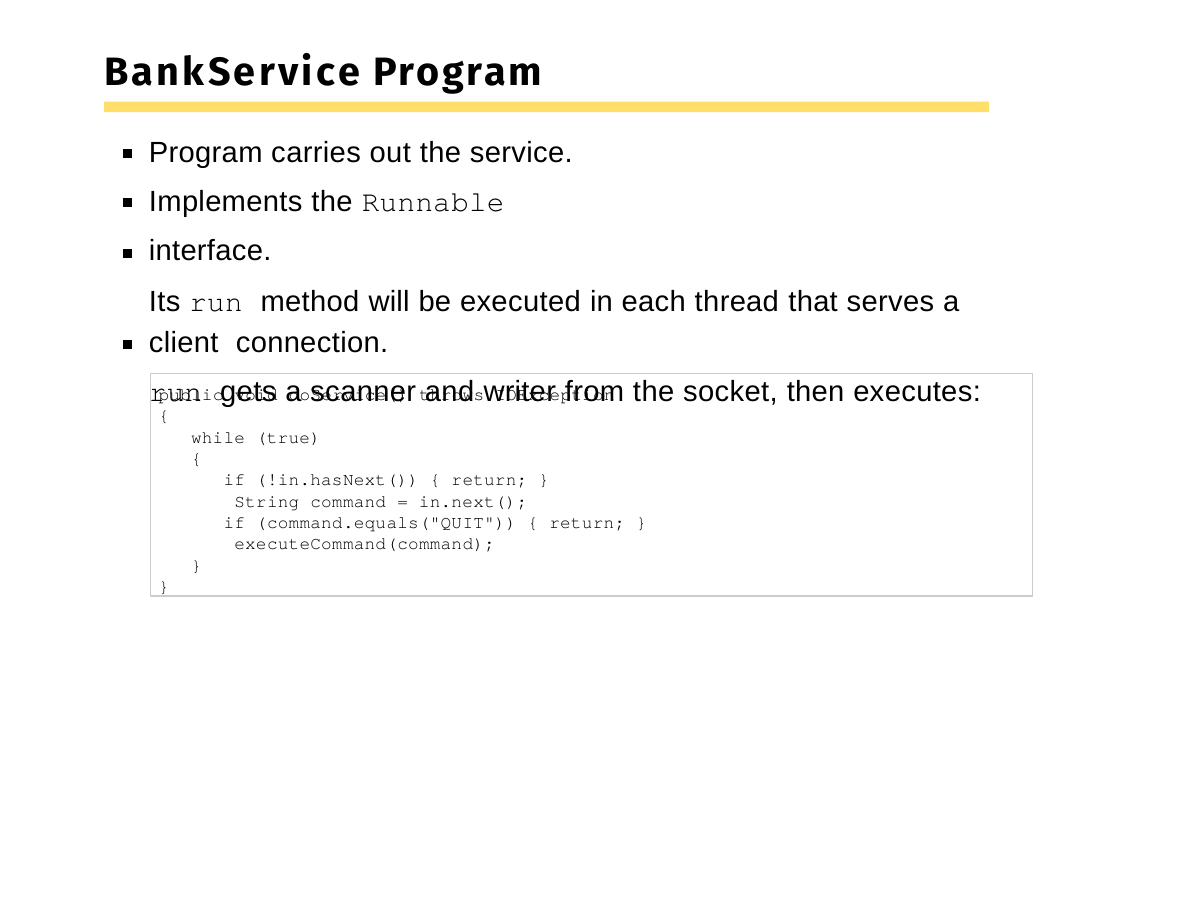

# BankService Program
Program carries out the service.  Implements the Runnable interface.
Its run method will be executed in each thread that serves a client  connection.
run gets a scanner and writer from the socket, then executes:

public void doService() throws IOException
{
while (true)
{
if (!in.hasNext()) { return; }  String command = in.next();
if (command.equals("QUIT")) { return; }  executeCommand(command);
}
}